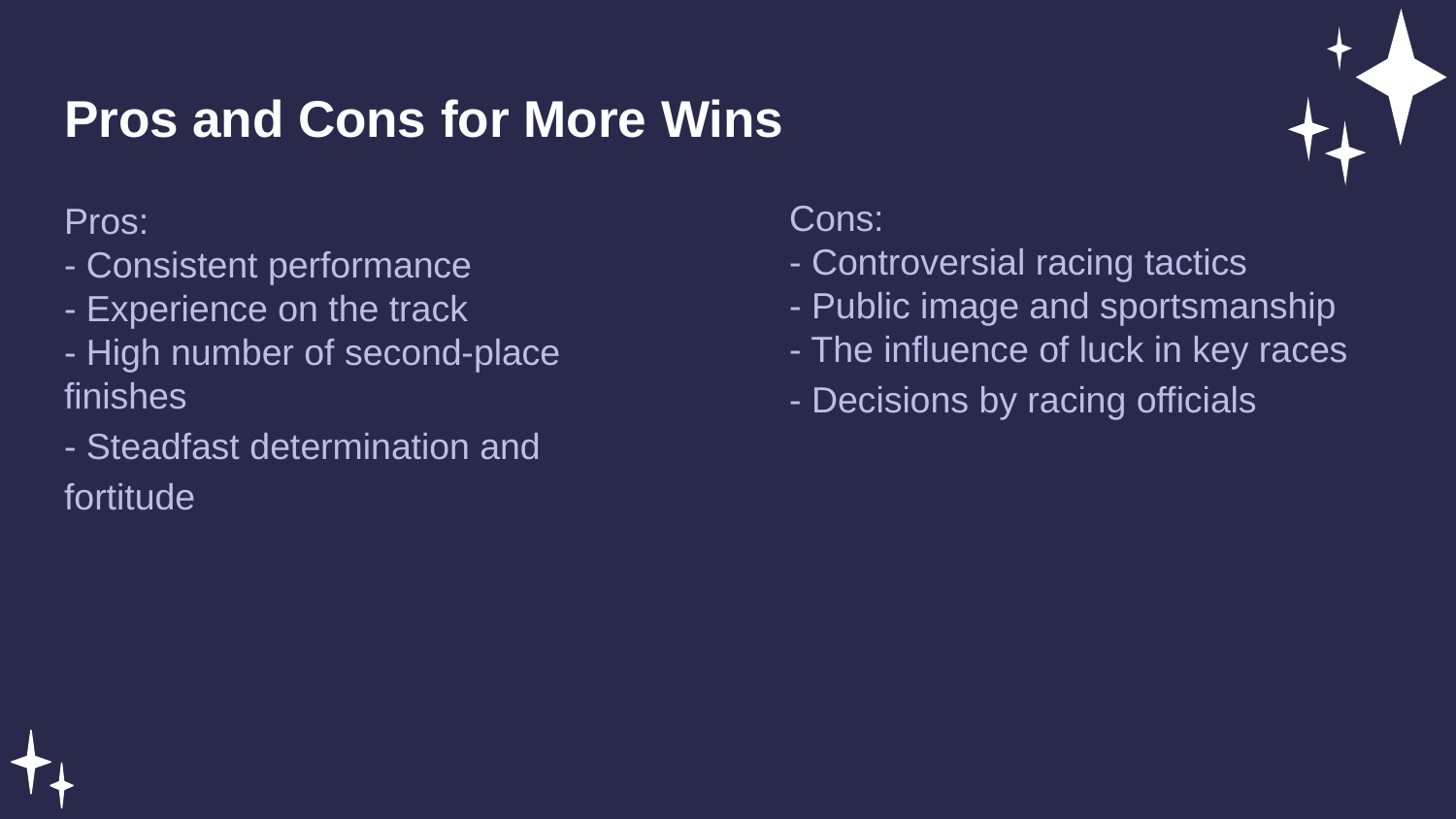

Pros and Cons for More Wins
Cons:
- Controversial racing tactics
- Public image and sportsmanship
- The influence of luck in key races
- Decisions by racing officials
Pros:
- Consistent performance
- Experience on the track
- High number of second-place finishes
- Steadfast determination and fortitude